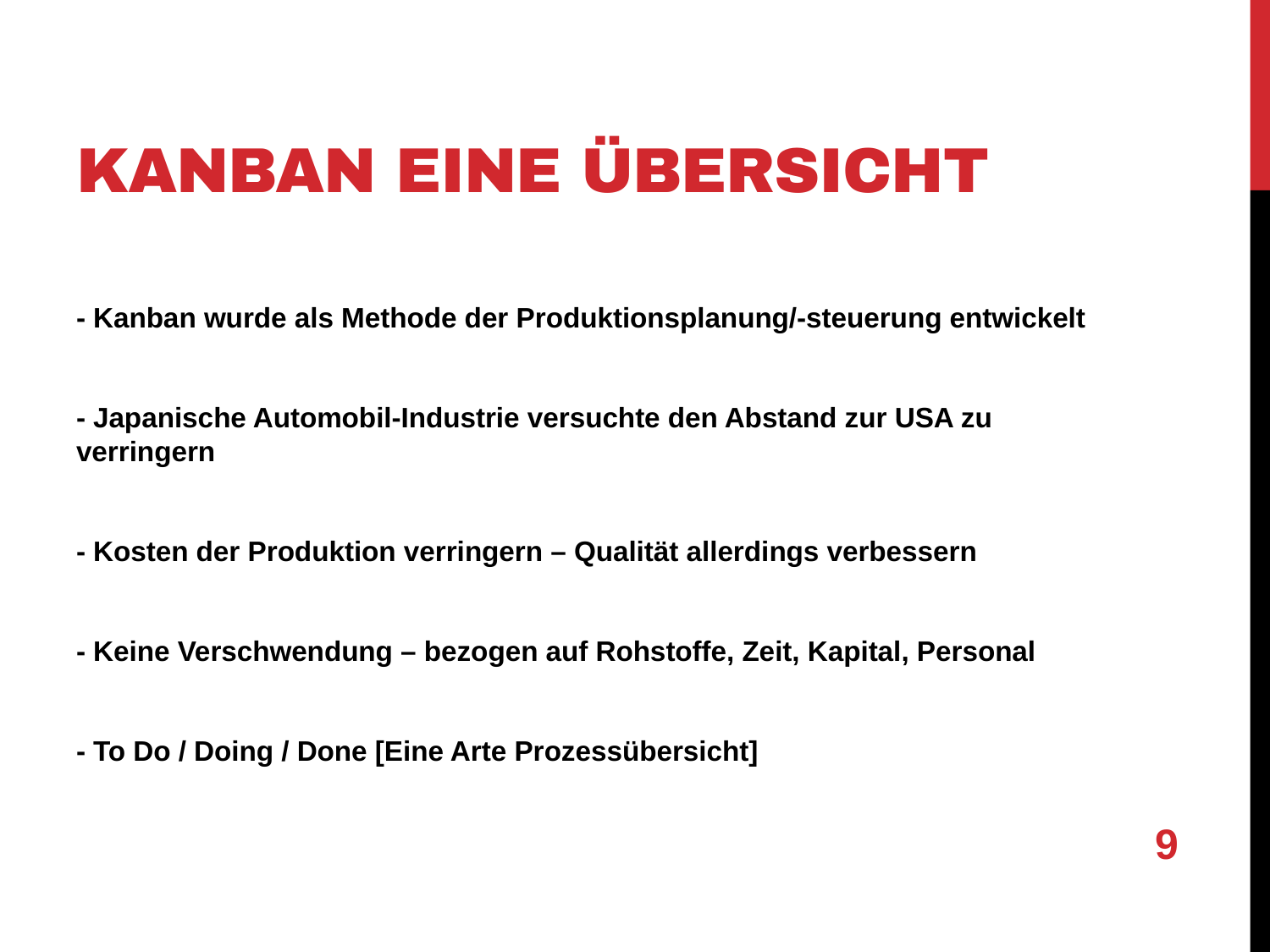

# Kanban eine Übersicht

- Kanban wurde als Methode der Produktionsplanung/-steuerung entwickelt

- Japanische Automobil-Industrie versuchte den Abstand zur USA zu verringern

- Kosten der Produktion verringern – Qualität allerdings verbessern

- Keine Verschwendung – bezogen auf Rohstoffe, Zeit, Kapital, Personal

- To Do / Doing / Done [Eine Arte Prozessübersicht]
9